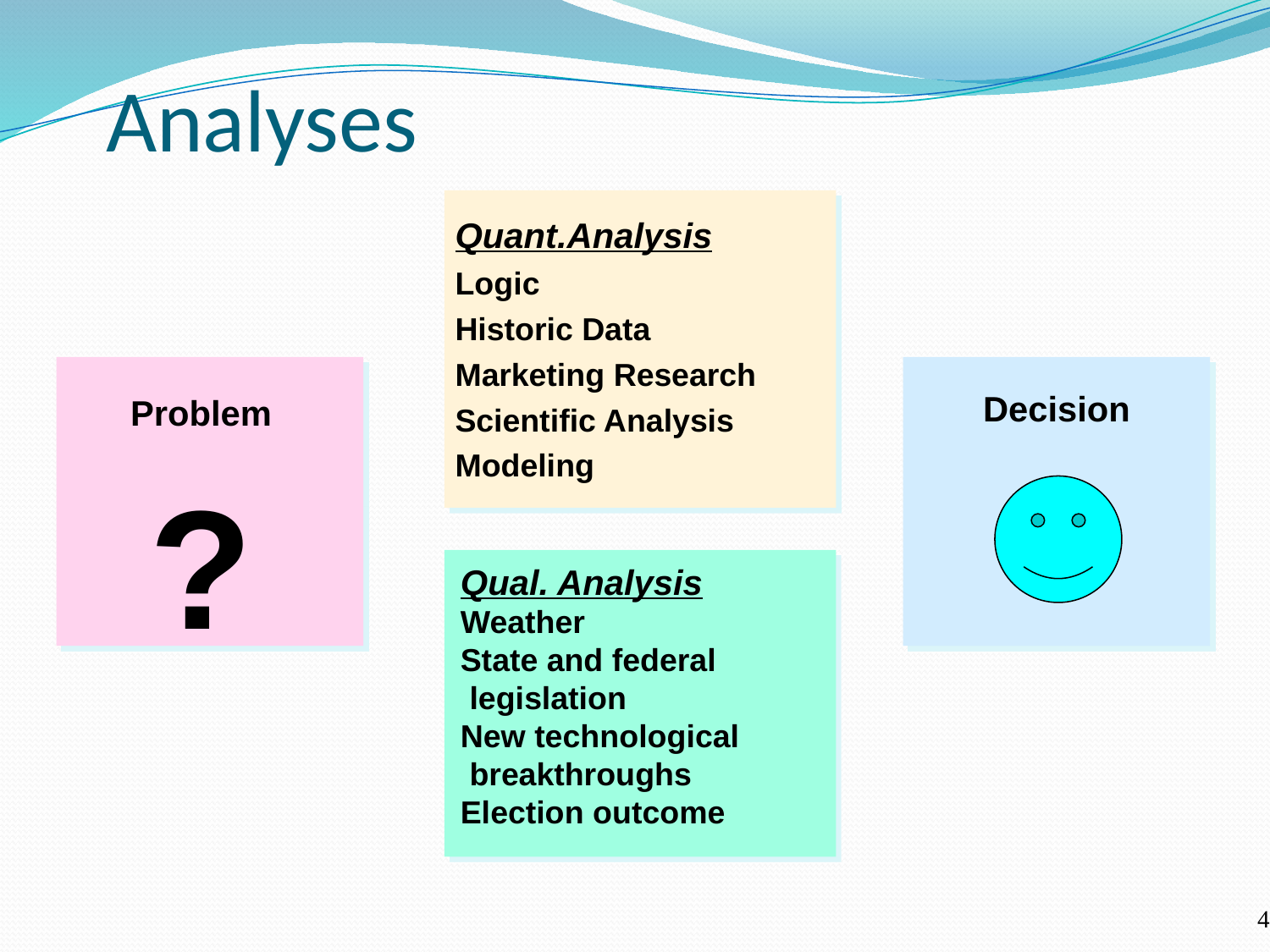

# Analyses

Quant.Analysis
Logic
Historic Data
Marketing Research
Scientific Analysis
Modeling

Decision
Problem
?

Qual. Analysis
Weather
State and federal
 legislation
New technological
 breakthroughs
Election outcome

4